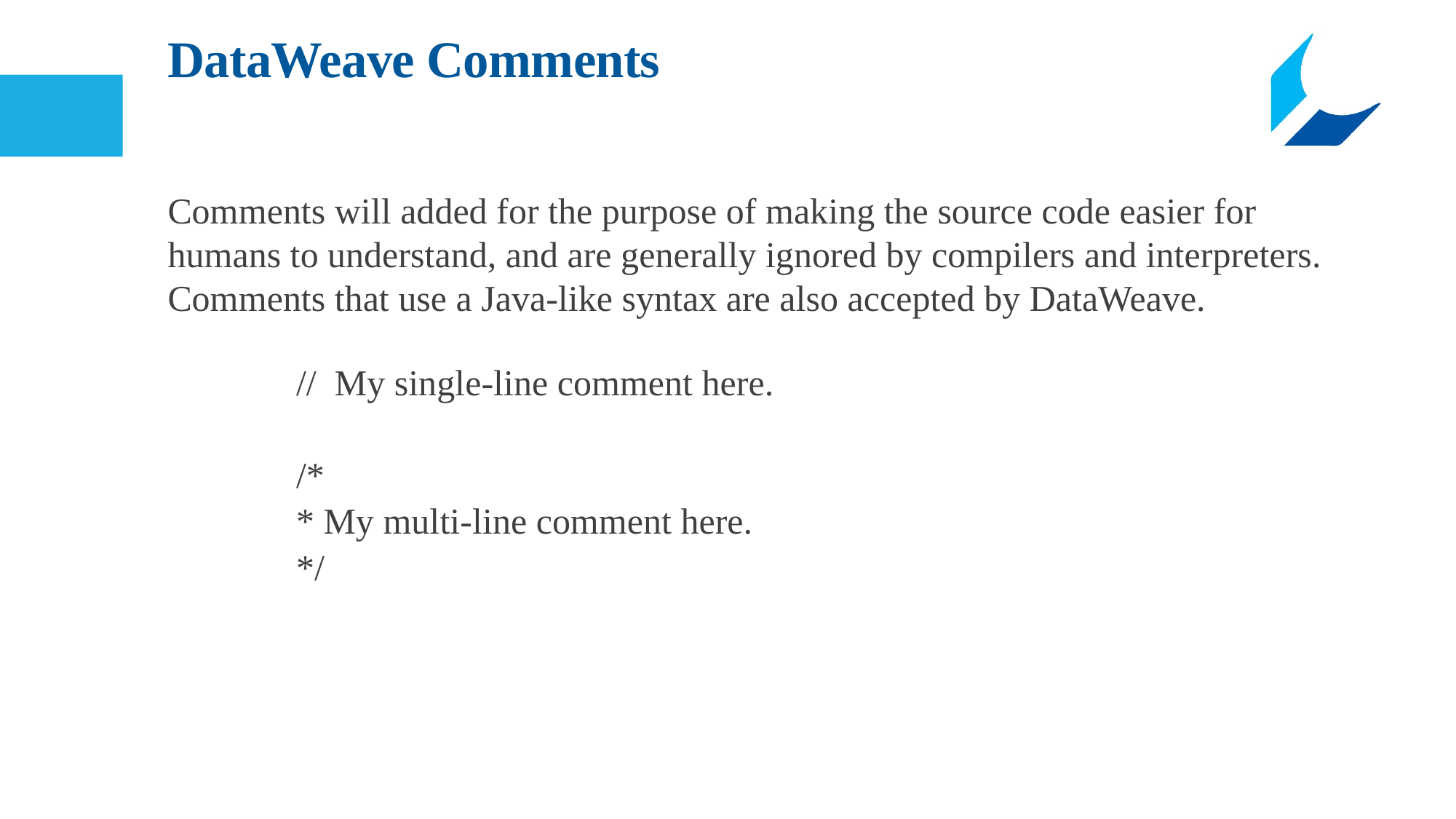

# DataWeave Comments
Comments will added for the purpose of making the source code easier for humans to understand, and are generally ignored by compilers and interpreters. Comments that use a Java-like syntax are also accepted by DataWeave.

//  My single-line comment here.

/*
* My multi-line comment here.
*/